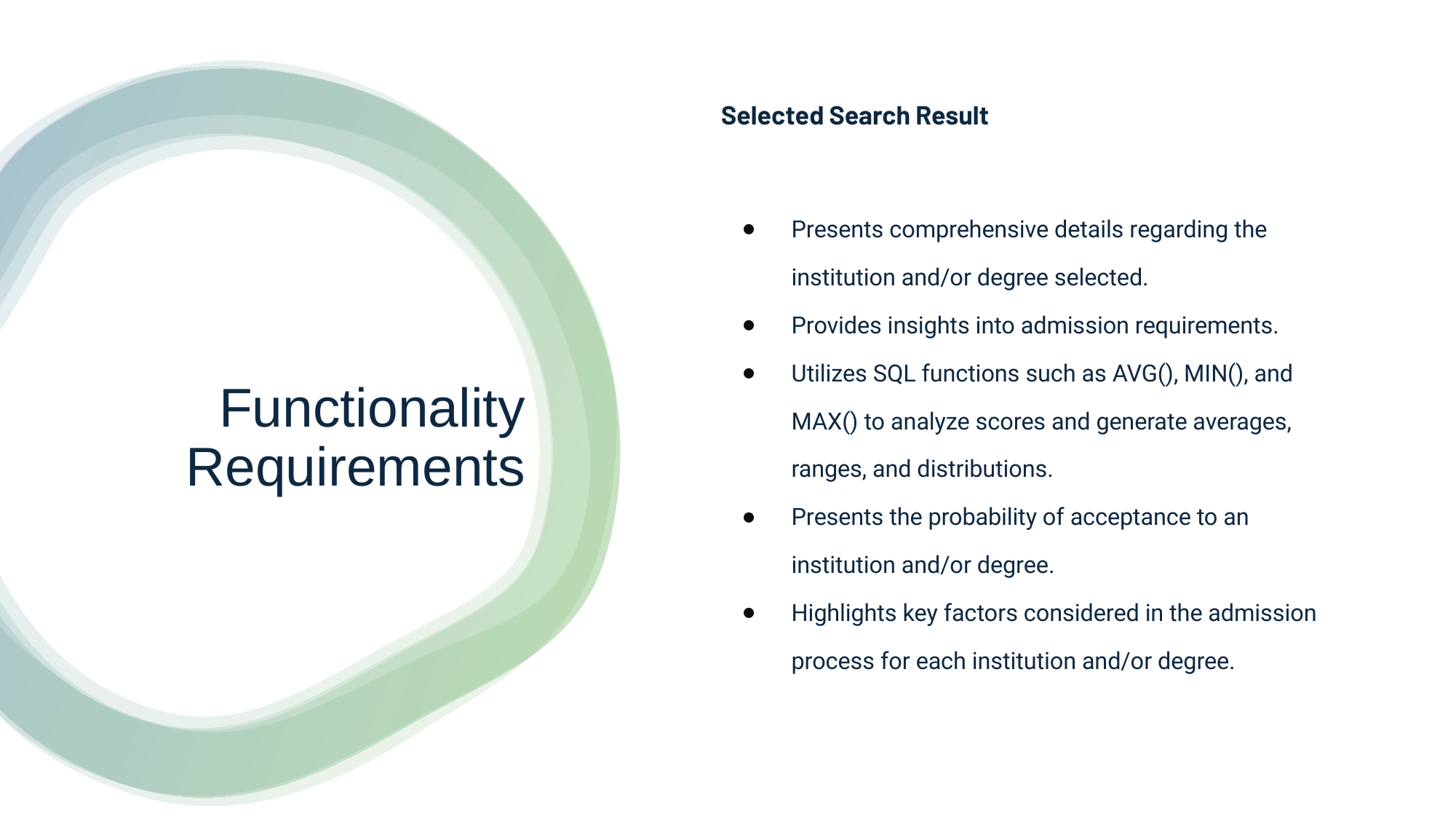

Selected Search Result

Presents comprehensive details regarding the institution and/or degree selected.
Provides insights into admission requirements.
Utilizes SQL functions such as AVG(), MIN(), and MAX() to analyze scores and generate averages, ranges, and distributions.
Presents the probability of acceptance to an institution and/or degree.
Highlights key factors considered in the admission process for each institution and/or degree.

# Functionality Requirements